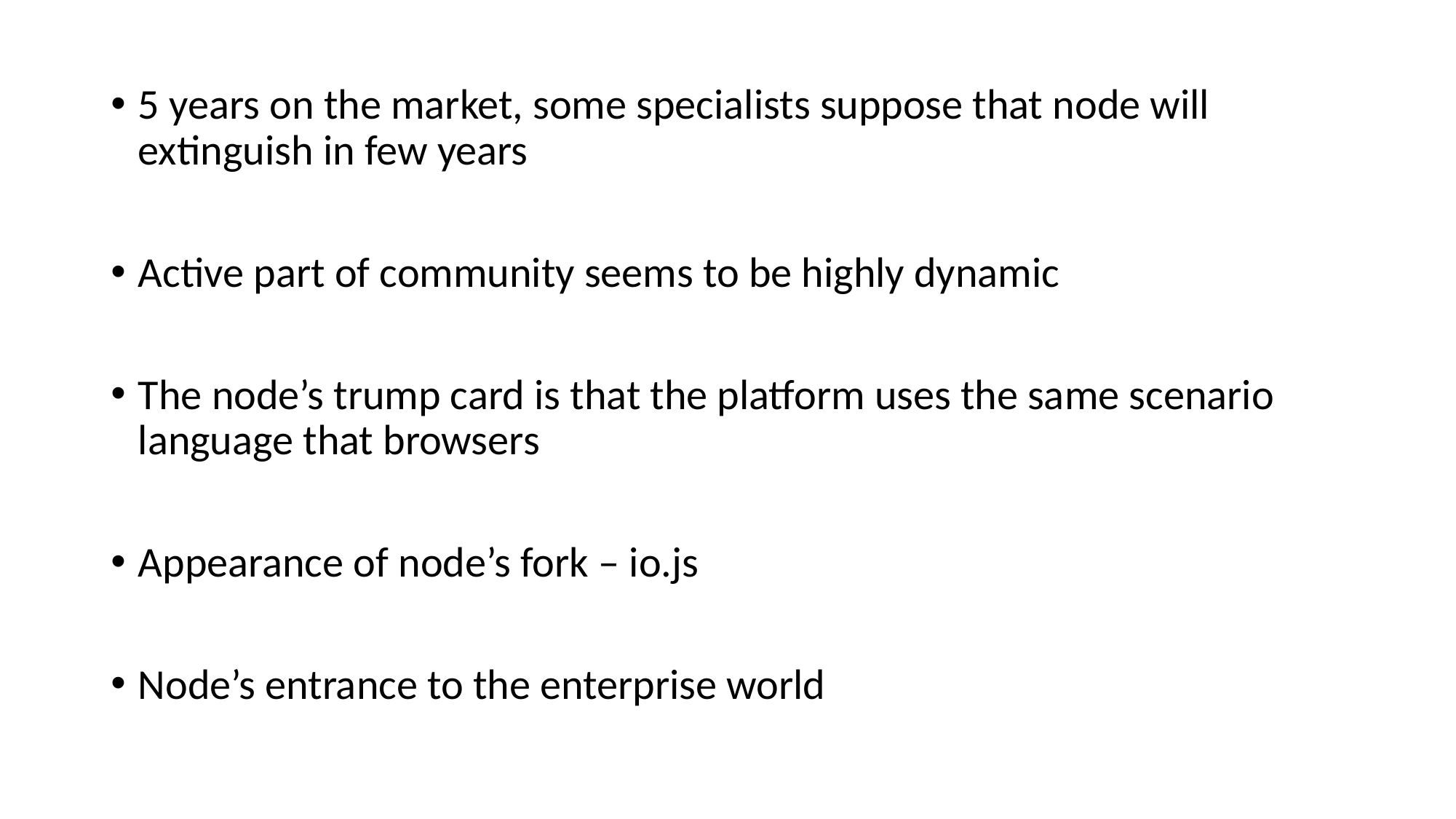

5 years on the market, some specialists suppose that node will extinguish in few years

Active part of community seems to be highly dynamic

The node’s trump card is that the platform uses the same scenario language that browsers

Appearance of node’s fork – io.js

Node’s entrance to the enterprise world